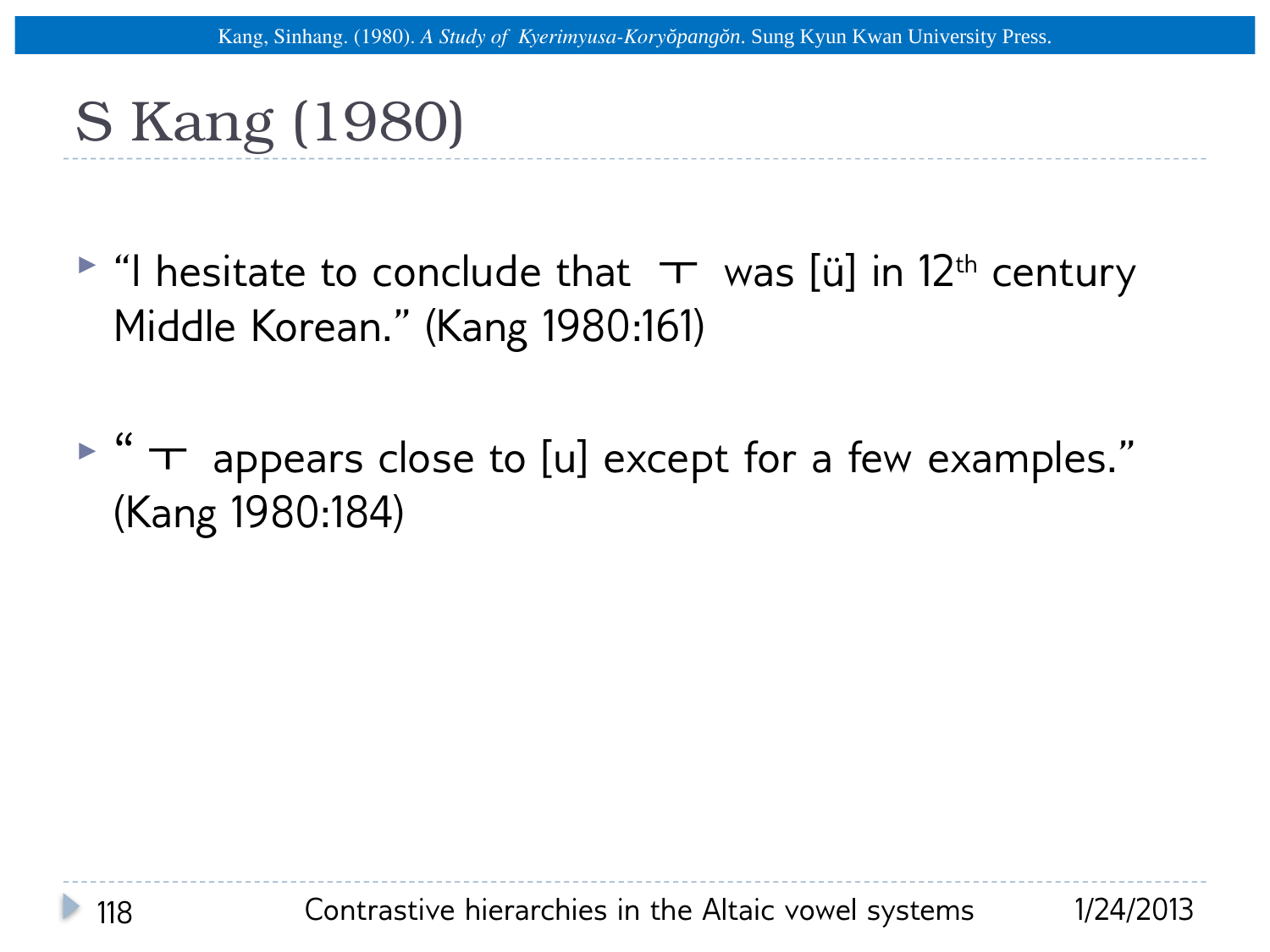

Kang, Sinhang. (1980). A Study of  Kyerimyusa-Koryŏpangŏn. Sung Kyun Kwan University Press.
# S Kang (1980)

“I hesitate to conclude that ㅜ was [ü] in 12th century Middle Korean.” (Kang 1980:161)

“ㅜ appears close to [u] except for a few examples.” (Kang 1980:184)
Contrastive hierarchies in the Altaic vowel systems
1/24/2013
118